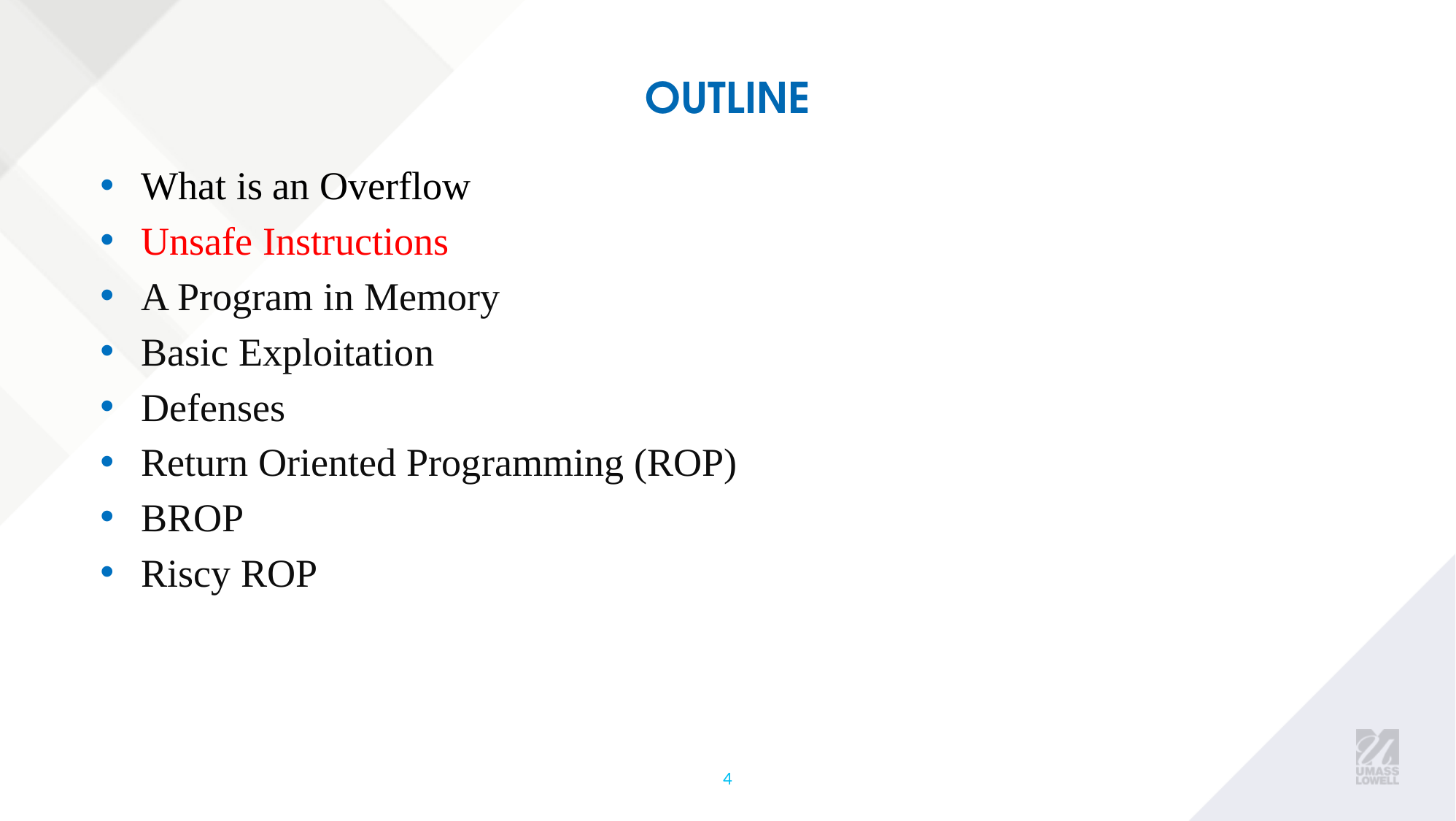

# outline
What is an Overflow
Unsafe Instructions
A Program in Memory
Basic Exploitation
Defenses
Return Oriented Programming (ROP)
BROP
Riscy ROP

4